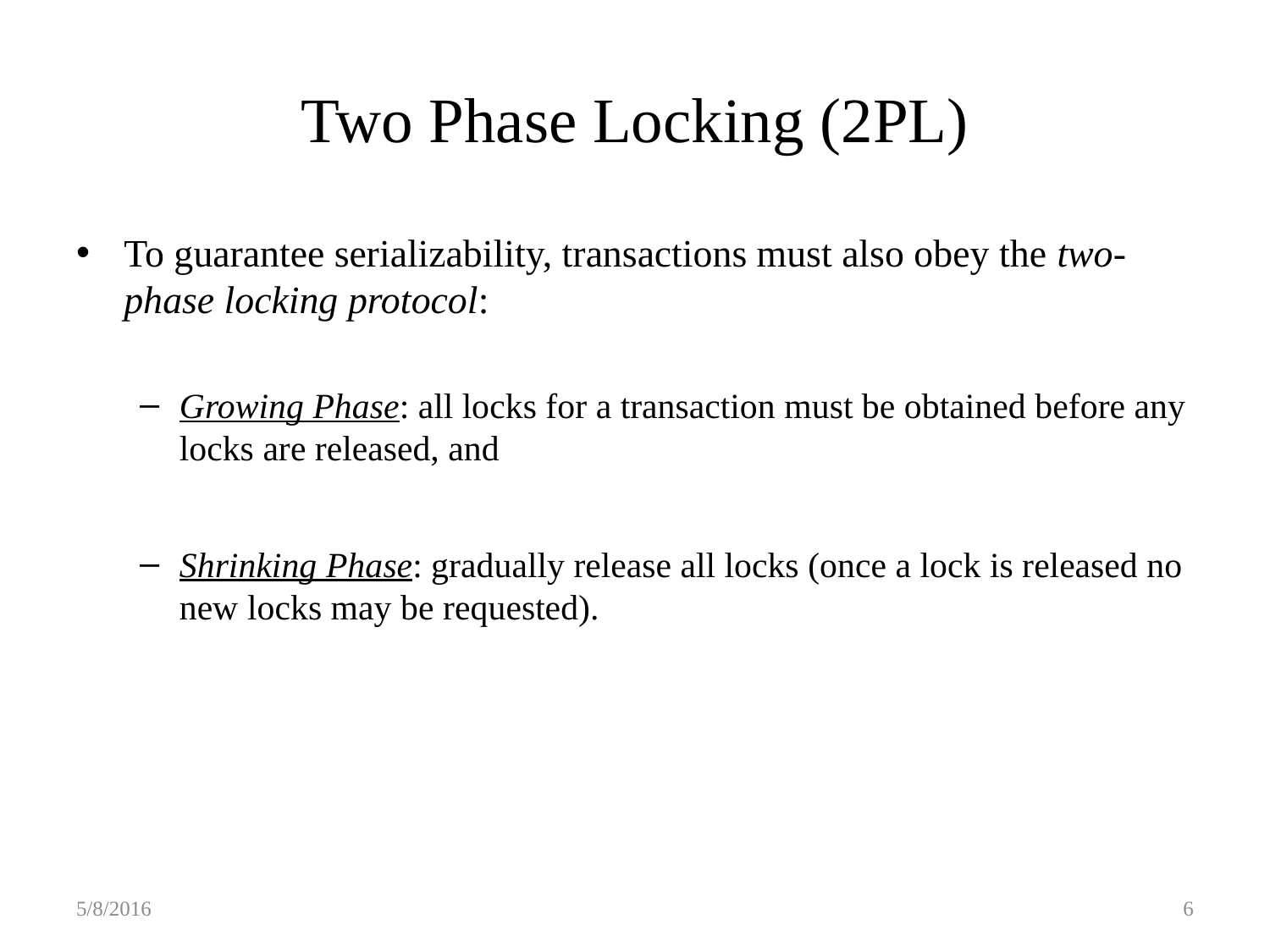

# Two Phase Locking (2PL)
To guarantee serializability, transactions must also obey the two-phase locking protocol:

Growing Phase: all locks for a transaction must be obtained before any locks are released, and

Shrinking Phase: gradually release all locks (once a lock is released no new locks may be requested).
5/8/2016
6